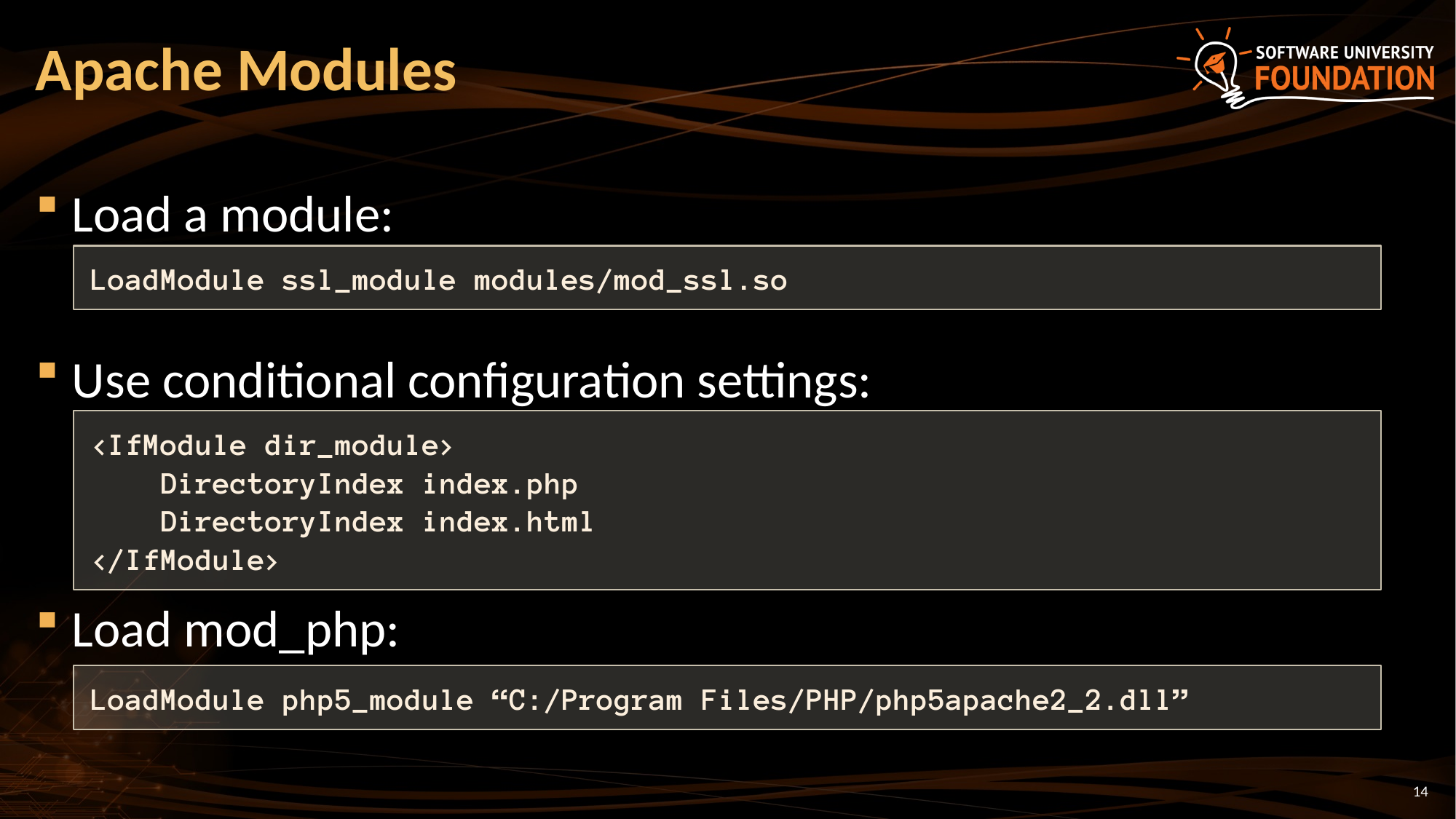

# Apache Modules
Load a module:

Use conditional configuration settings:

Load mod_php:
LoadModule ssl_module modules/mod_ssl.so
<IfModule dir_module>
    DirectoryIndex index.php
    DirectoryIndex index.html
</IfModule>
LoadModule php5_module “C:/Program Files/PHP/php5apache2_2.dll”
14